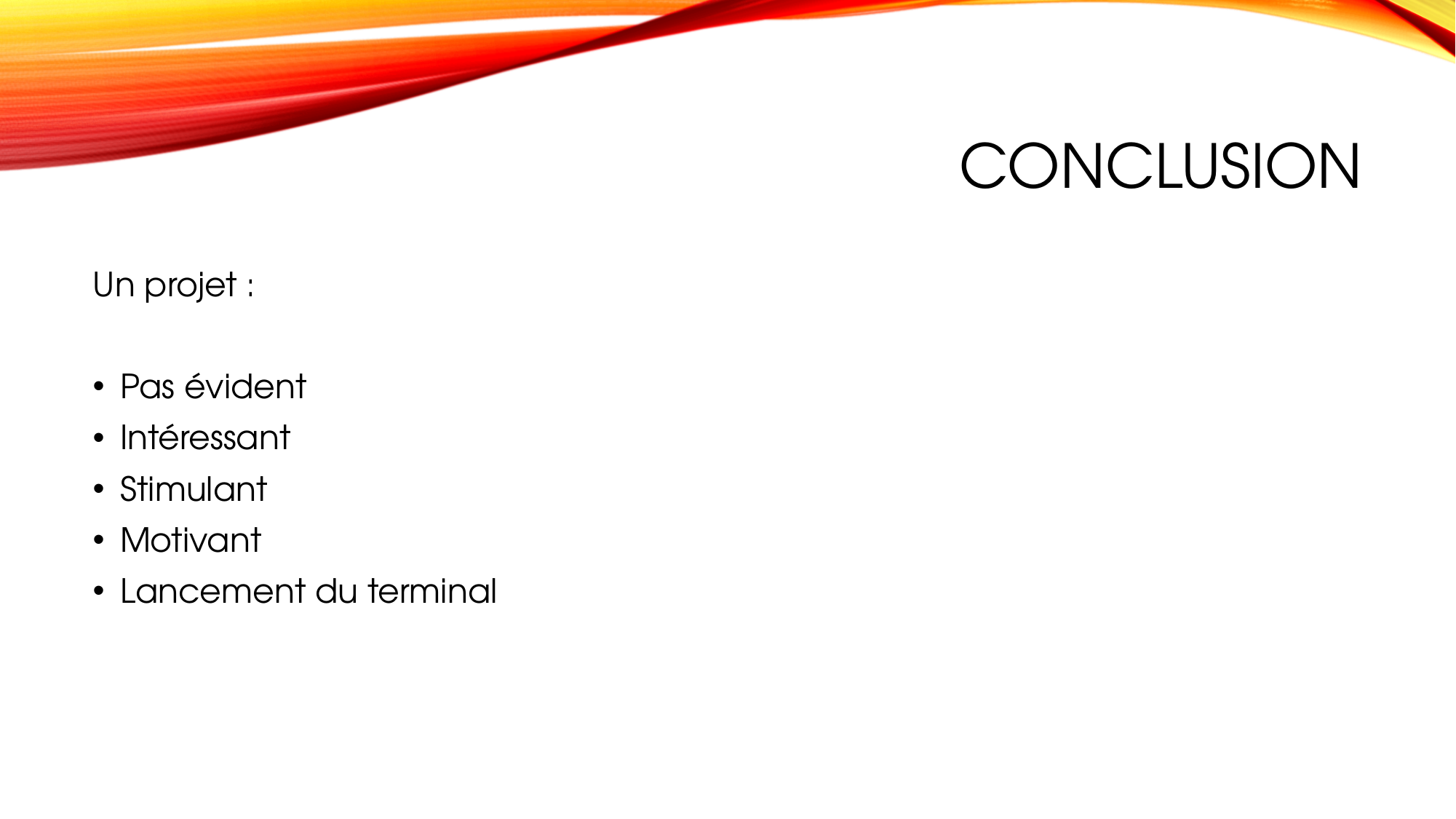

# conclusion
Un projet :

Pas évident
Intéressant
Stimulant
Motivant
Lancement du terminal